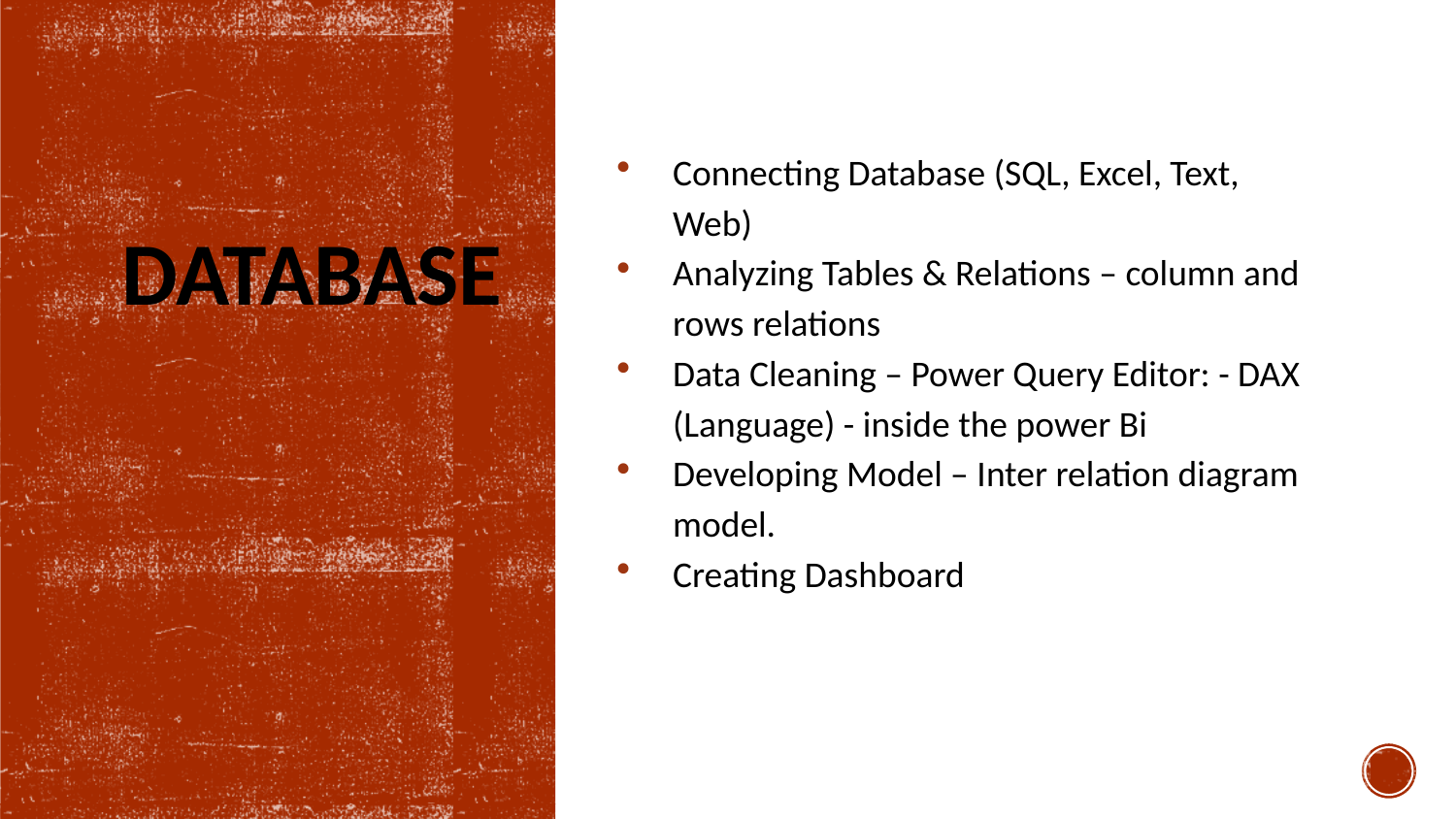

Connecting Database (SQL, Excel, Text, Web)
Analyzing Tables & Relations – column and rows relations
Data Cleaning – Power Query Editor: - DAX (Language) - inside the power Bi
Developing Model – Inter relation diagram model.
Creating Dashboard

# DATABASE